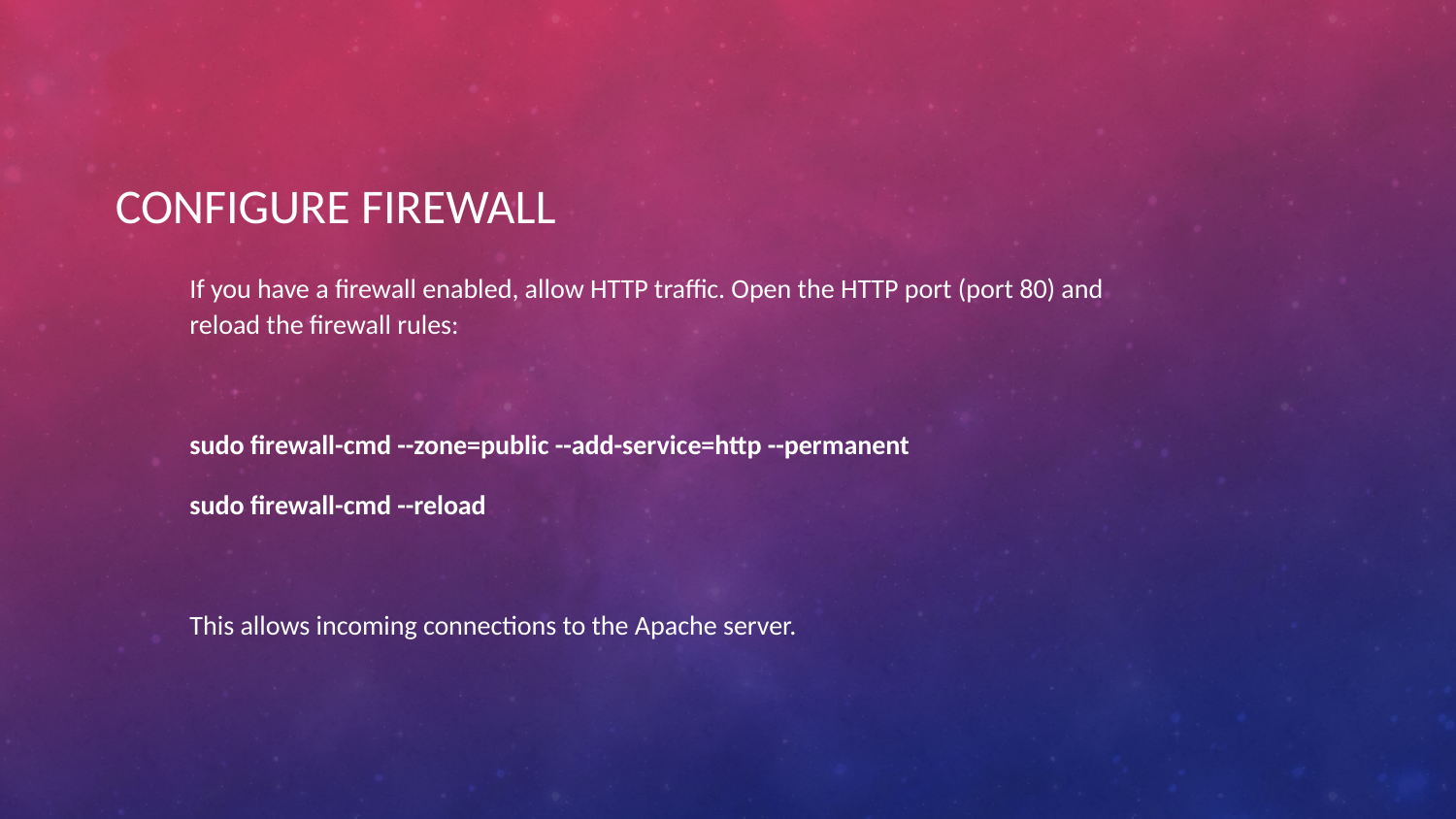

# Configure Firewall
If you have a firewall enabled, allow HTTP traffic. Open the HTTP port (port 80) and reload the firewall rules:

sudo firewall-cmd --zone=public --add-service=http --permanent
sudo firewall-cmd --reload

This allows incoming connections to the Apache server.